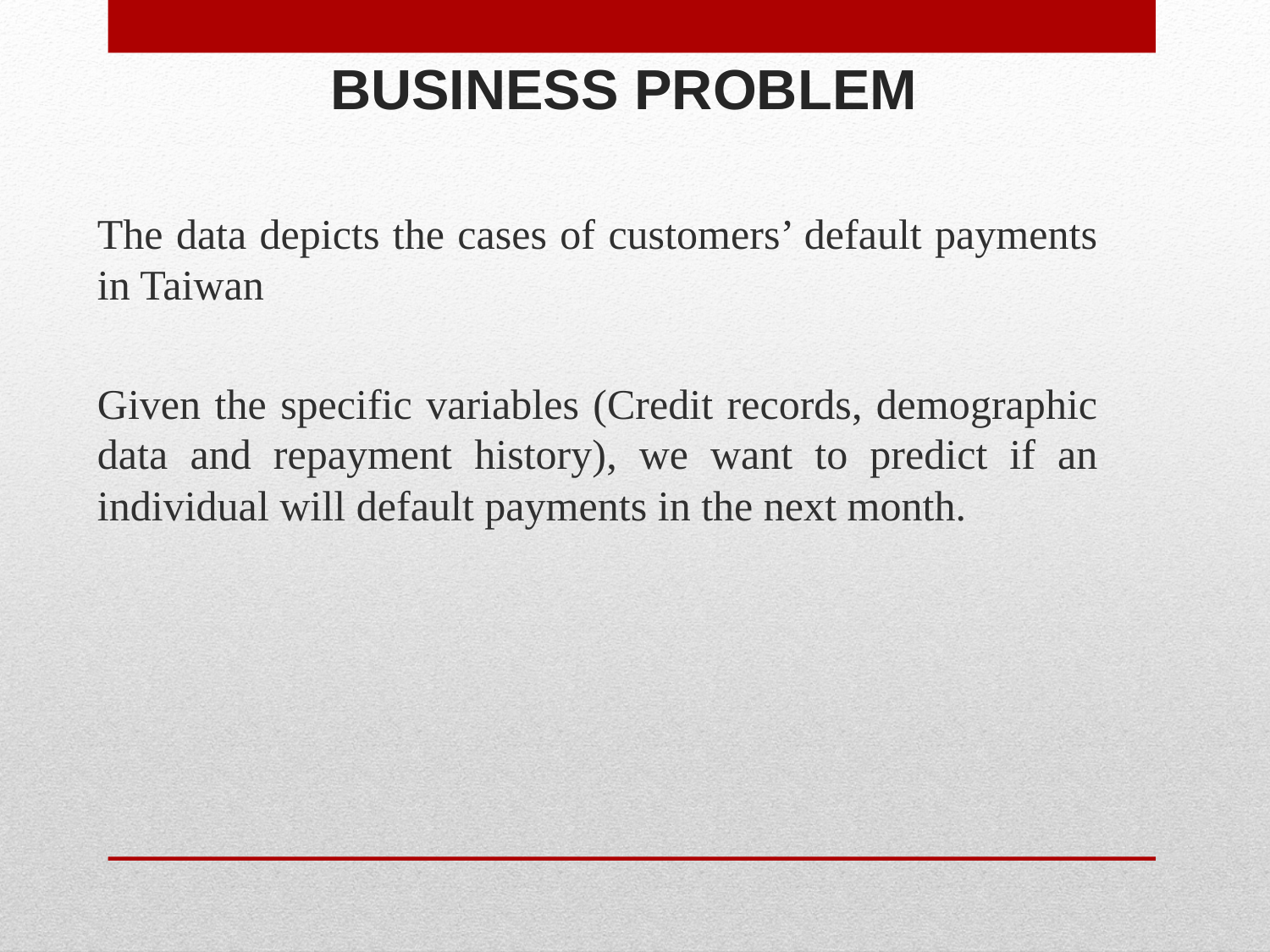

# BUSINESS PROBLEM
The data depicts the cases of customers’ default payments in Taiwan

Given the specific variables (Credit records, demographic data and repayment history), we want to predict if an individual will default payments in the next month.